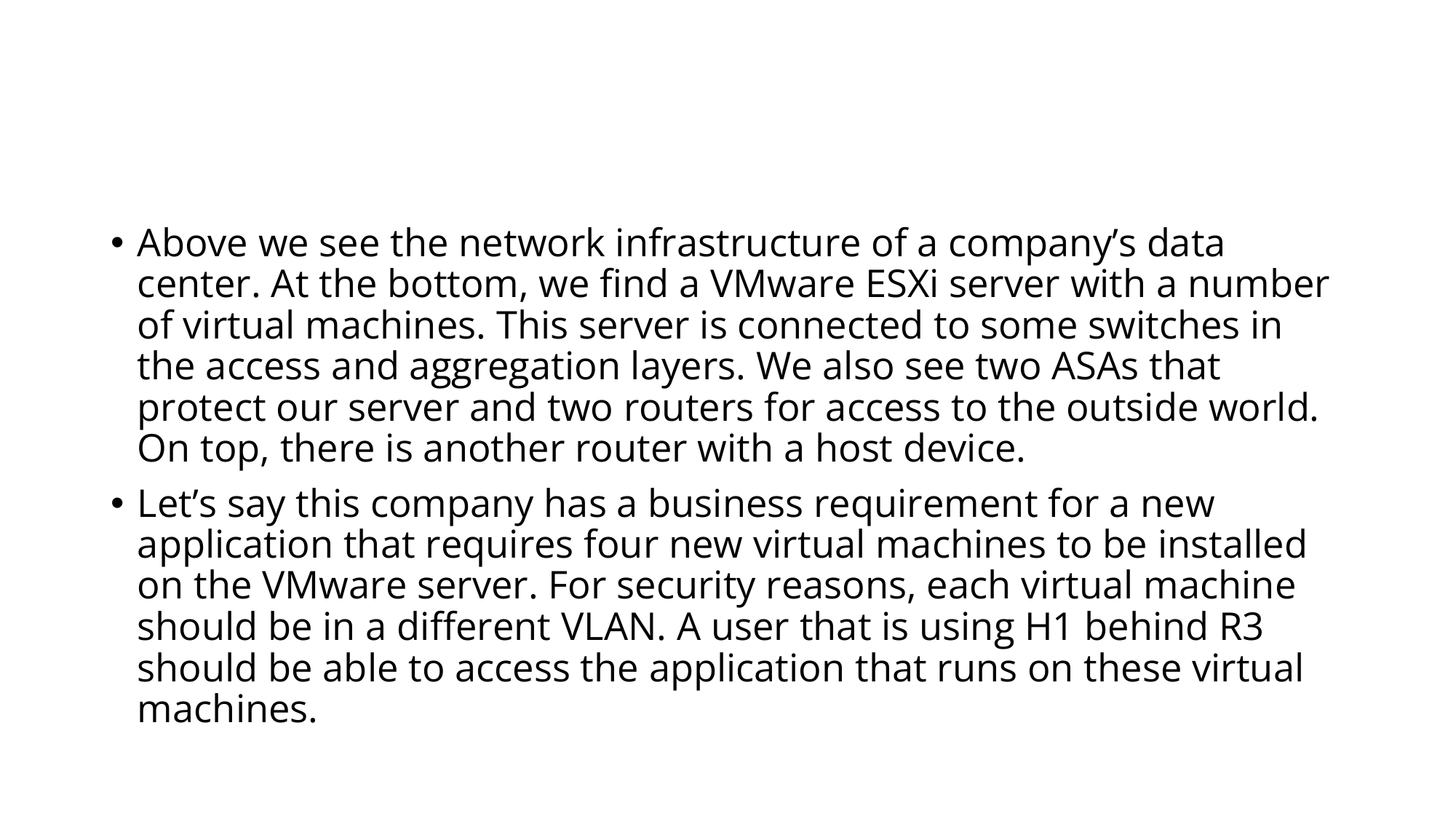

#
Above we see the network infrastructure of a company’s data center. At the bottom, we find a VMware ESXi server with a number of virtual machines. This server is connected to some switches in the access and aggregation layers. We also see two ASAs that protect our server and two routers for access to the outside world. On top, there is another router with a host device.
Let’s say this company has a business requirement for a new application that requires four new virtual machines to be installed on the VMware server. For security reasons, each virtual machine should be in a different VLAN. A user that is using H1 behind R3 should be able to access the application that runs on these virtual machines.